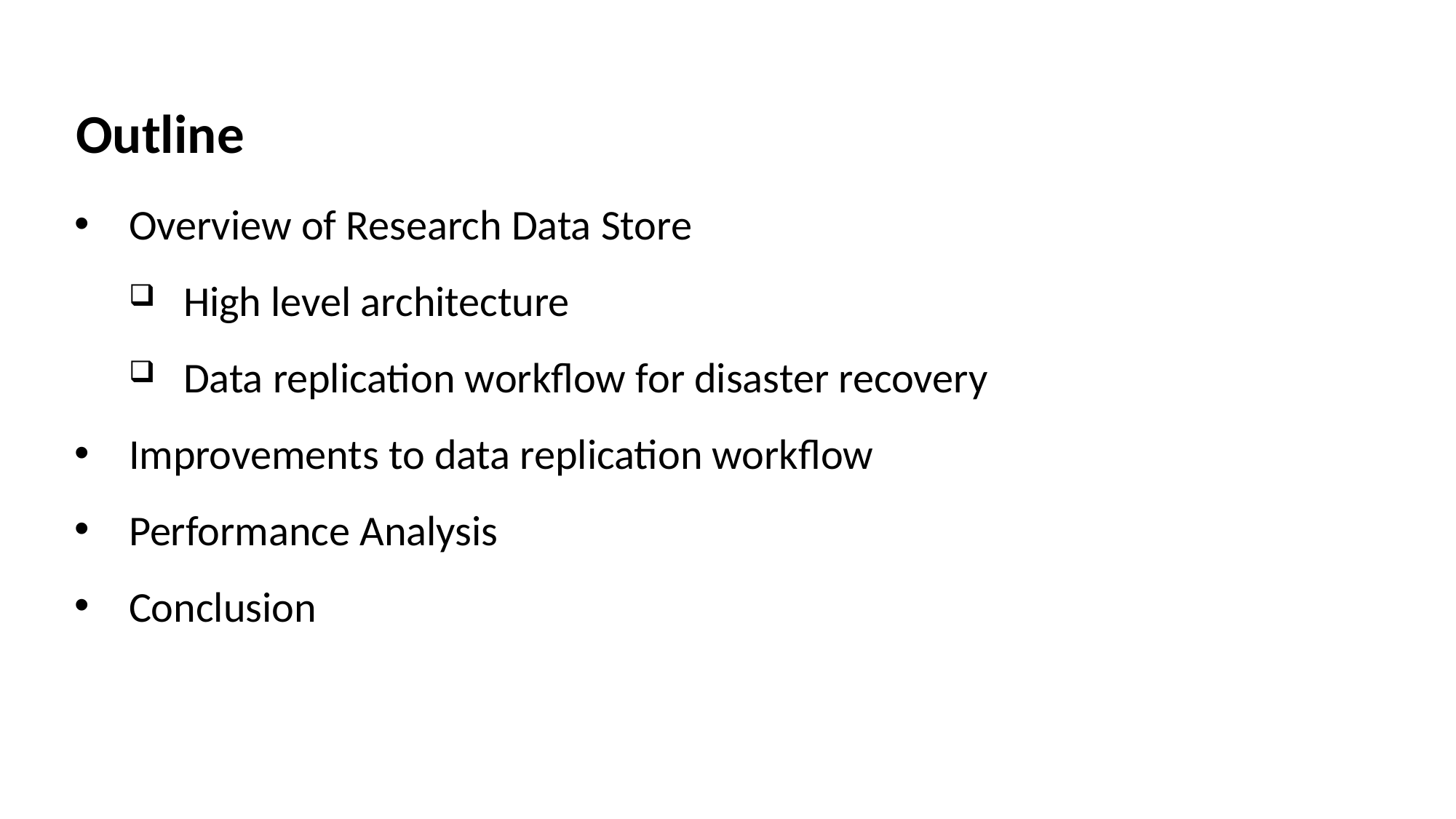

Outline
Overview of Research Data Store
High level architecture
Data replication workflow for disaster recovery
Improvements to data replication workflow
Performance Analysis
Conclusion